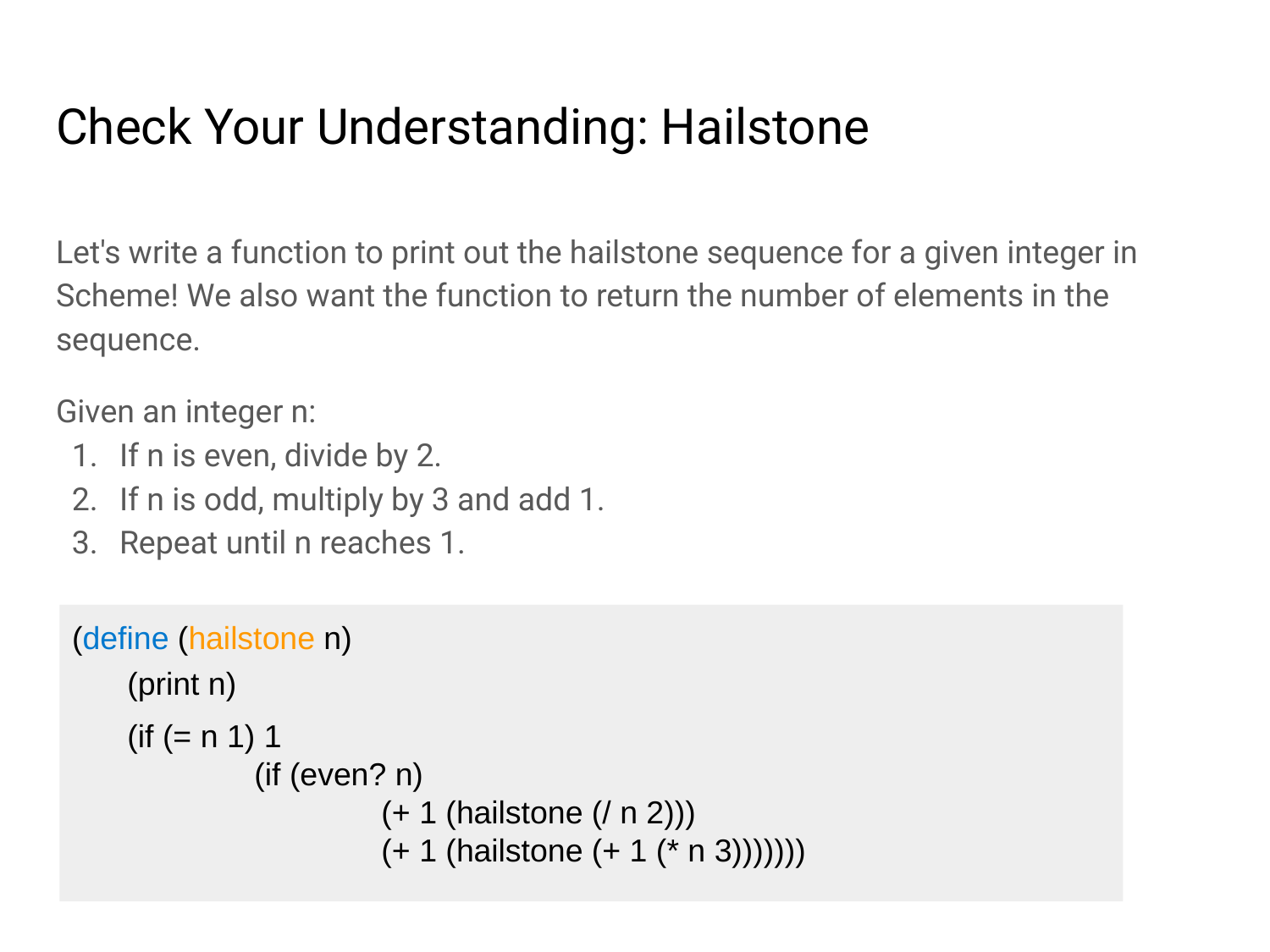

Check Your Understanding: Hailstone
Let's write a function to print out the hailstone sequence for a given integer in Scheme! We also want the function to return the number of elements in the sequence.
Given an integer n:
If n is even, divide by 2.
If n is odd, multiply by 3 and add 1.
Repeat until n reaches 1.
(define (hailstone n)
(print n)
(if (= n 1) 1
	(if (even? n)
		(+ 1 (hailstone (/ n 2)))
		(+ 1 (hailstone (+ 1 (* n 3)))))))